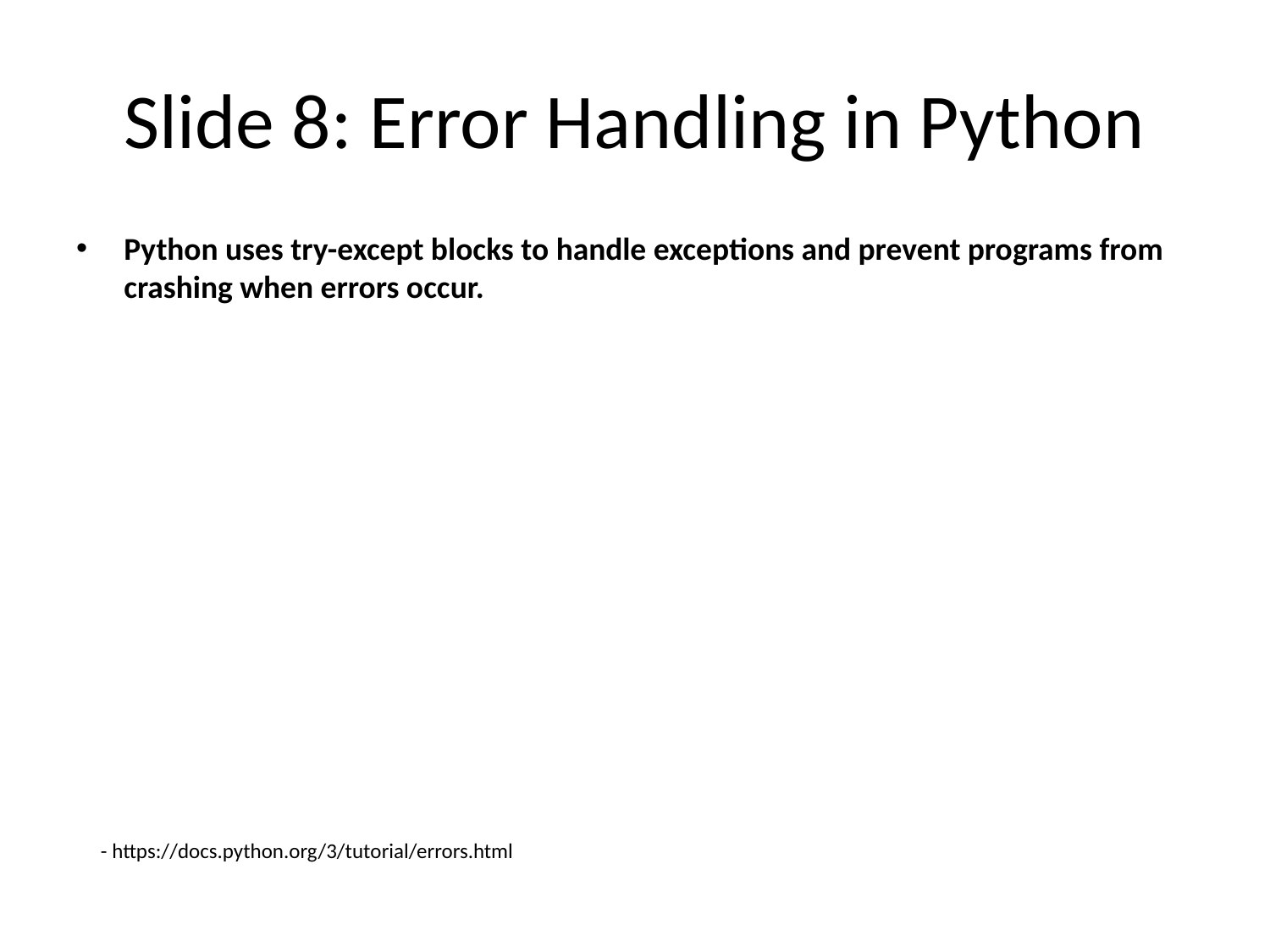

# Slide 8: Error Handling in Python
Python uses try-except blocks to handle exceptions and prevent programs from crashing when errors occur.

- https://docs.python.org/3/tutorial/errors.html